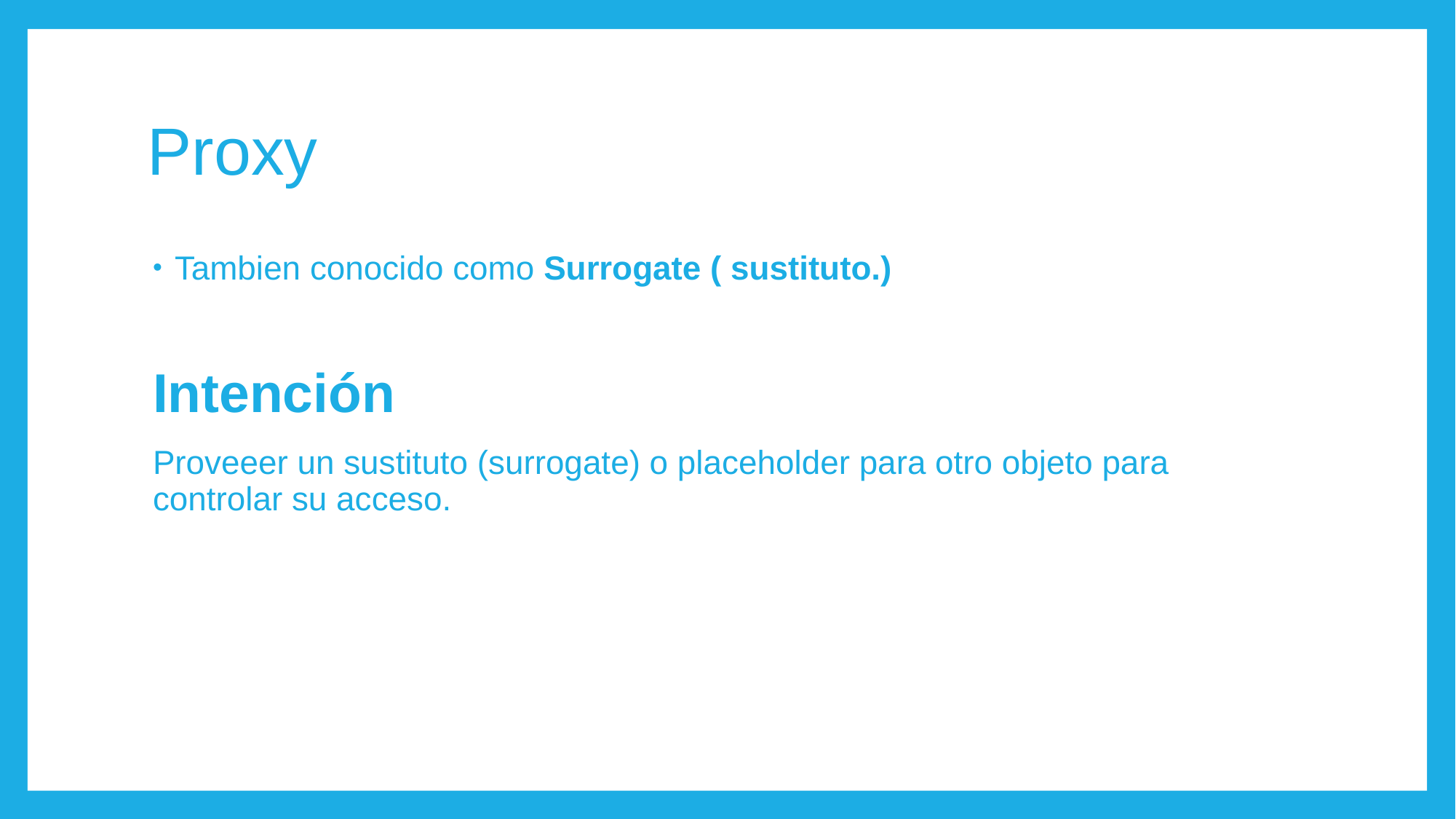

# Proxy
Tambien conocido como Surrogate ( sustituto.)

Intención
Proveeer un sustituto (surrogate) o placeholder para otro objeto para controlar su acceso.